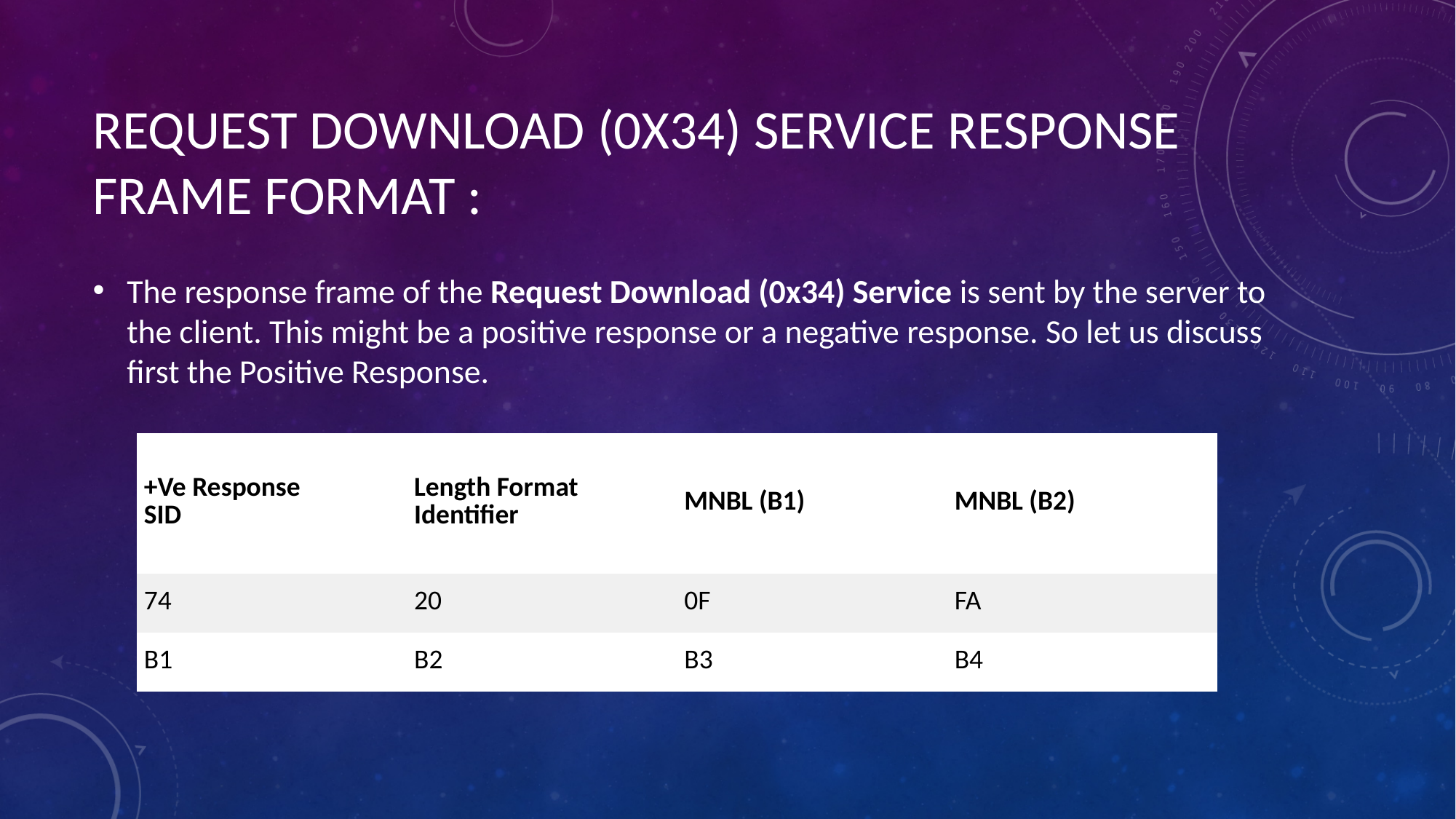

# Request Download (0x34) Service Response Frame Format :
The response frame of the Request Download (0x34) Service is sent by the server to the client. This might be a positive response or a negative response. So let us discuss first the Positive Response.

| +Ve Response SID | Length Format Identifier | MNBL (B1) | MNBL (B2) |
| --- | --- | --- | --- |
| 74 | 20 | 0F | FA |
| B1 | B2 | B3 | B4 |